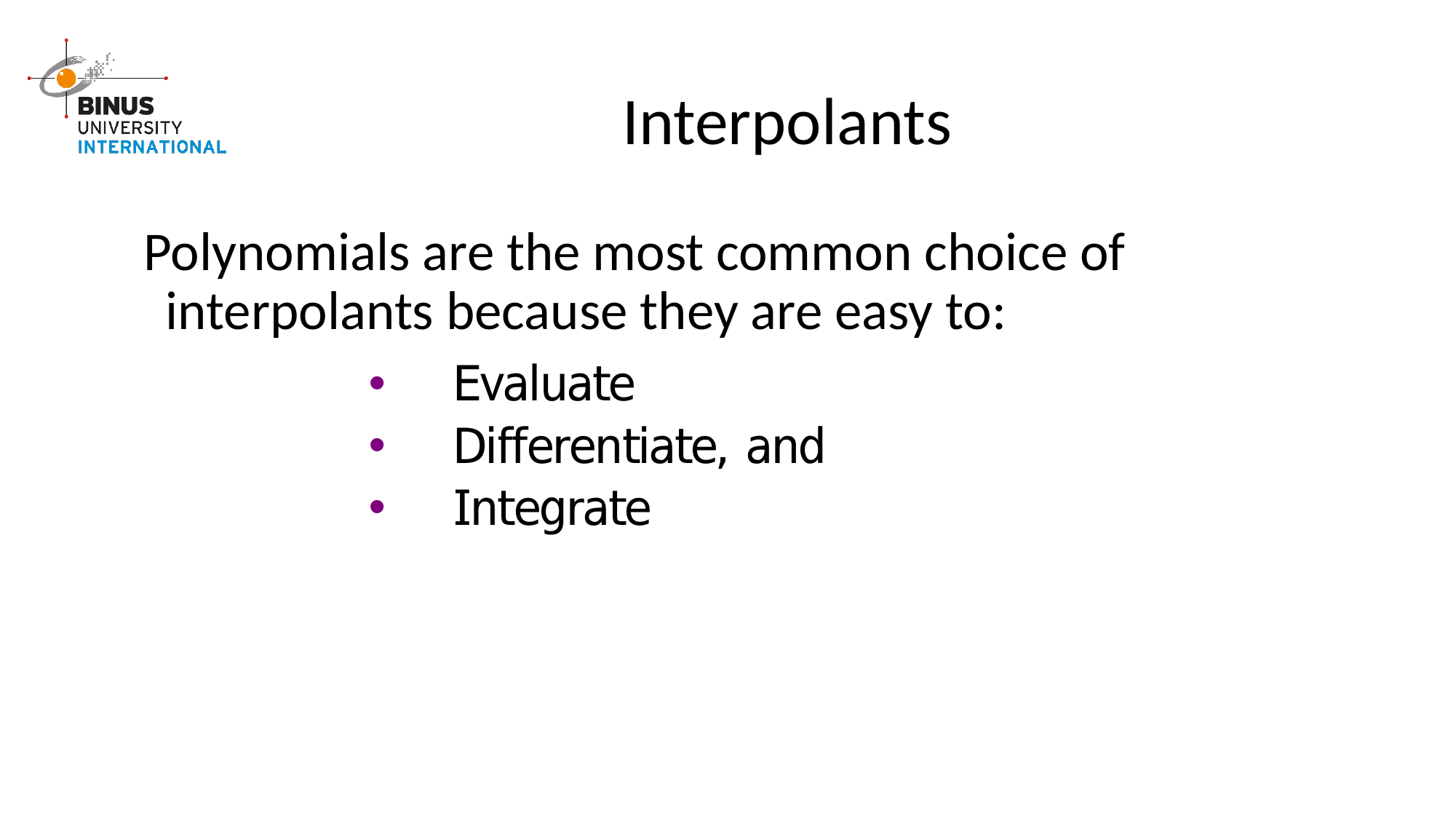

# Interpolants

    Polynomials are the most common choice of interpolants because they are easy to:
  Evaluate
  Differentiate, and
  Integrate